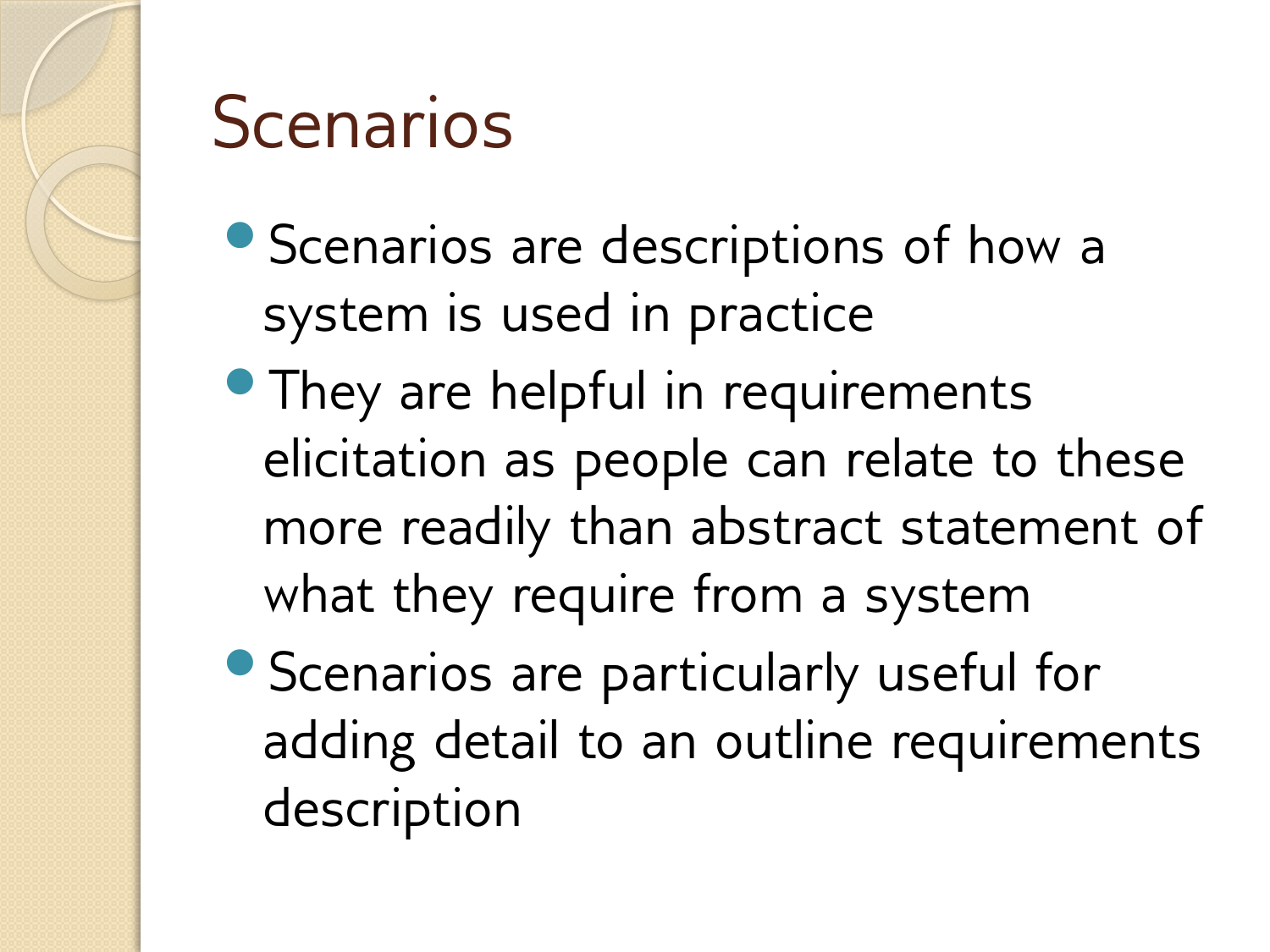

# Scenarios
Scenarios are descriptions of how a system is used in practice
They are helpful in requirements elicitation as people can relate to these more readily than abstract statement of what they require from a system
Scenarios are particularly useful for adding detail to an outline requirements description